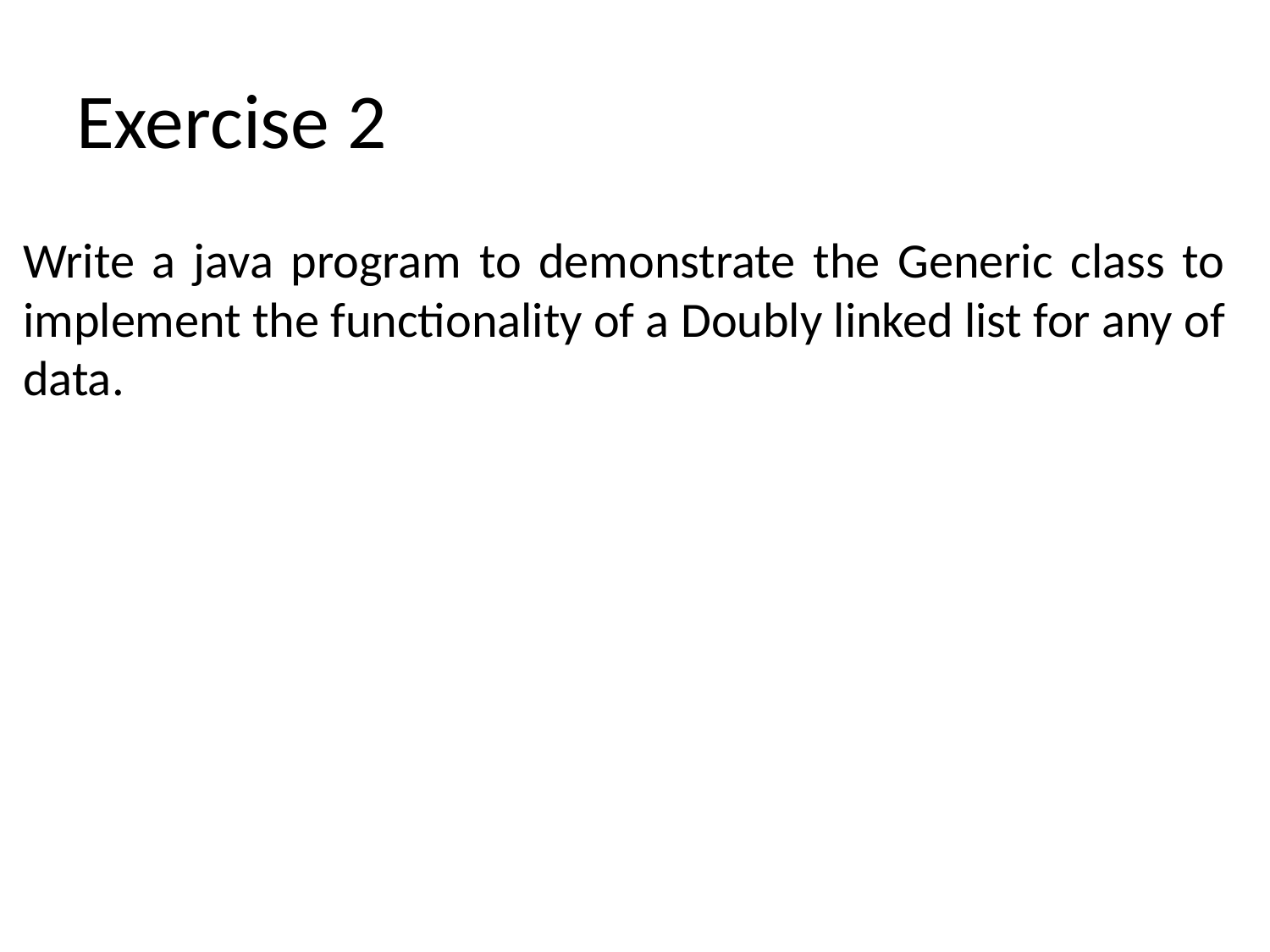

# Exercise 2
Write a java program to demonstrate the Generic class to implement the functionality of a Doubly linked list for any of data.